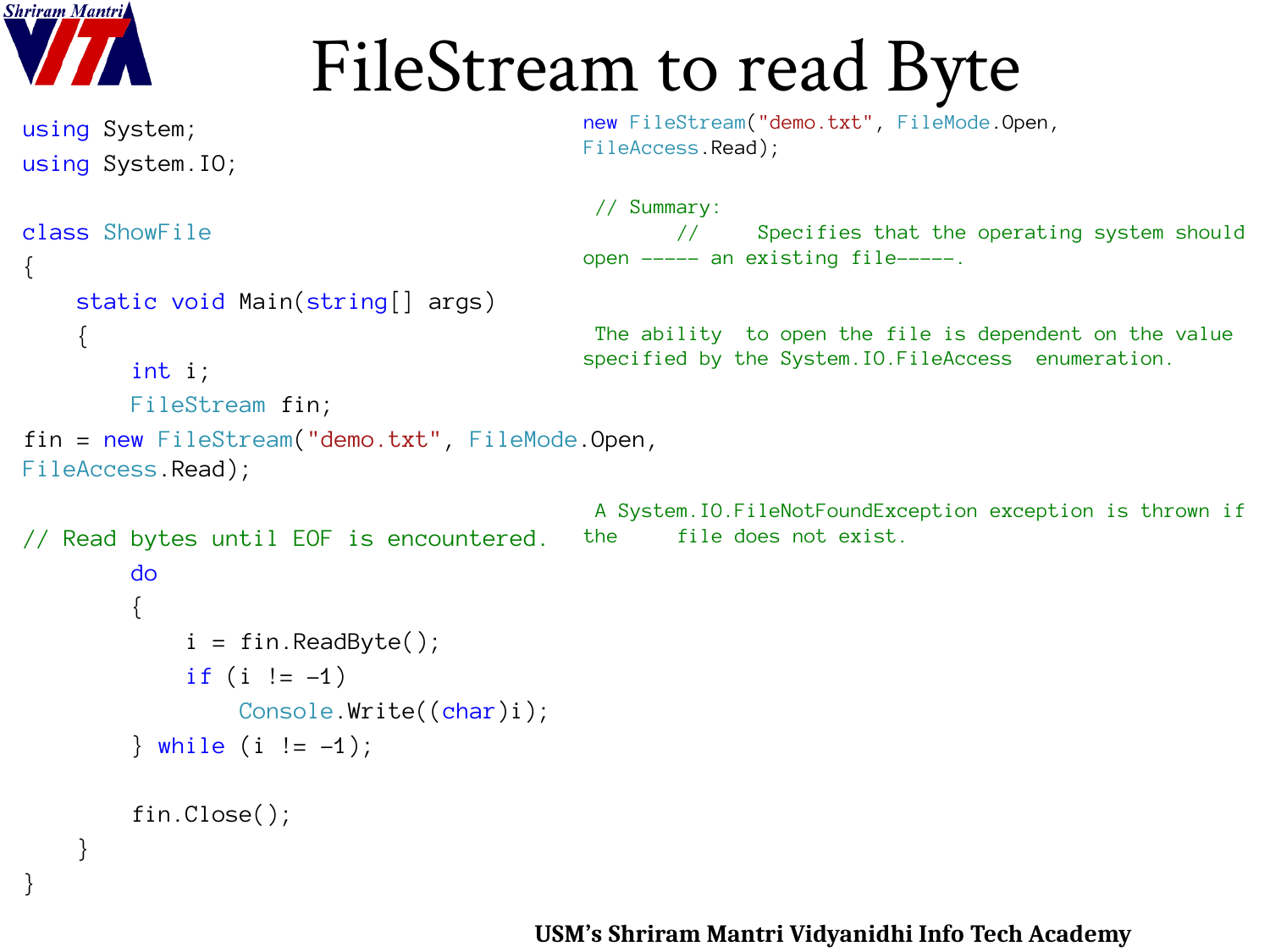

# FileStream to read Byte

using System;
using System.IO;

class ShowFile
{
    static void Main(string[] args)
    {
        int i;
        FileStream fin;
fin = new FileStream("demo.txt", FileMode.Open, FileAccess.Read);

// Read bytes until EOF is encountered.
        do
        {
            i = fin.ReadByte();
            if (i != -1)
                Console.Write((char)i);
        } while (i != -1);

        fin.Close();
    }
}

new FileStream("demo.txt", FileMode.Open, FileAccess.Read);

 // Summary:
        //     Specifies that the operating system should open ----- an existing file-----.

 The ability  to open the file is dependent on the value specified by the System.IO.FileAccess  enumeration.

 A System.IO.FileNotFoundException exception is thrown if the     file does not exist.